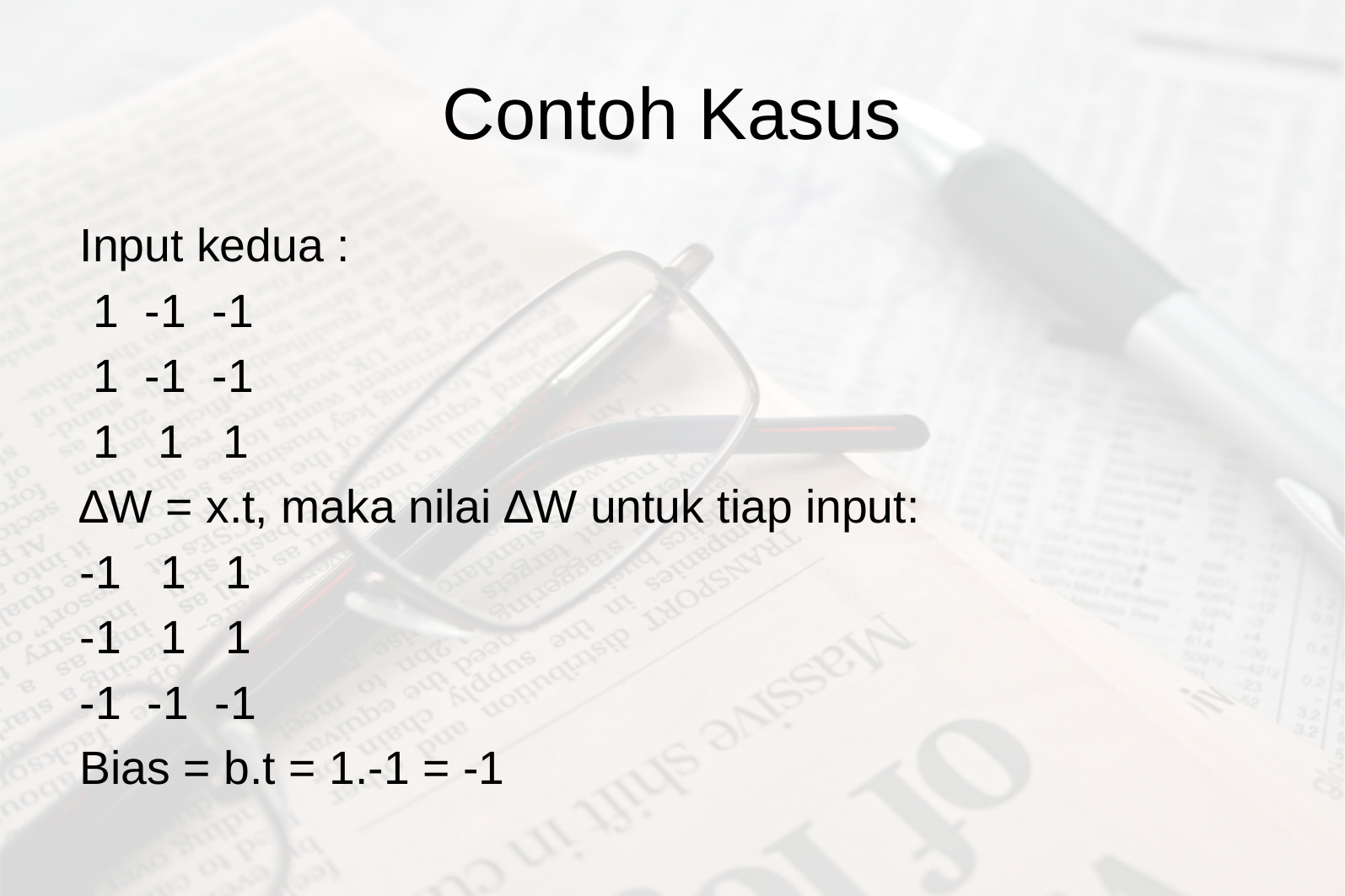

# Contoh Kasus
Input kedua :
 1  -1  -1
 1  -1  -1
 1   1   1
∆W = x.t, maka nilai ∆W untuk tiap input:
-1   1   1
-1   1   1
-1  -1  -1
Bias = b.t = 1.-1 = -1